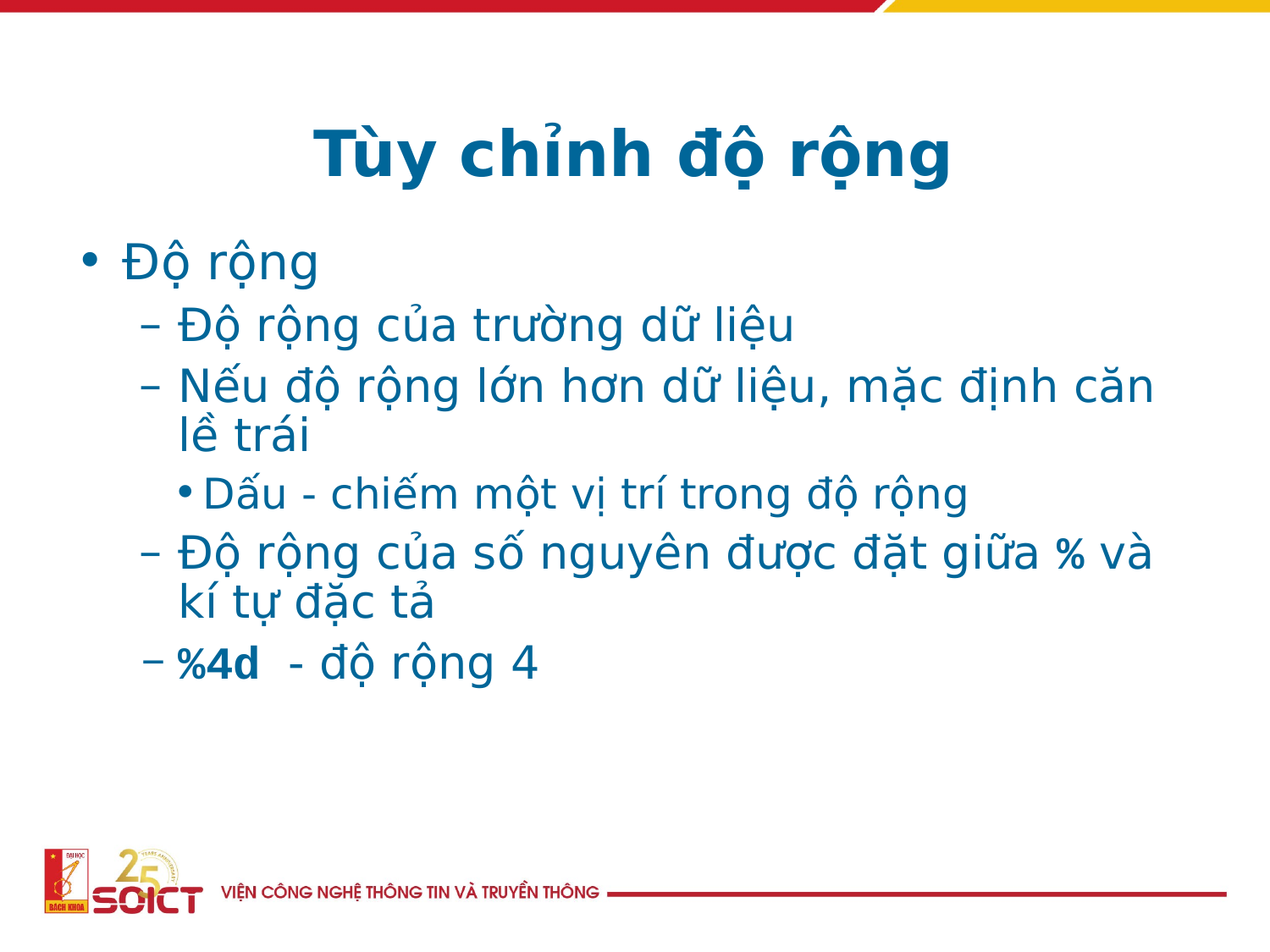

Tùy chỉnh độ rộng
Độ rộng
Độ rộng của trường dữ liệu
Nếu độ rộng lớn hơn dữ liệu, mặc định căn lề trái
Dấu - chiếm một vị trí trong độ rộng
Độ rộng của số nguyên được đặt giữa % và kí tự đặc tả
%4d - độ rộng 4